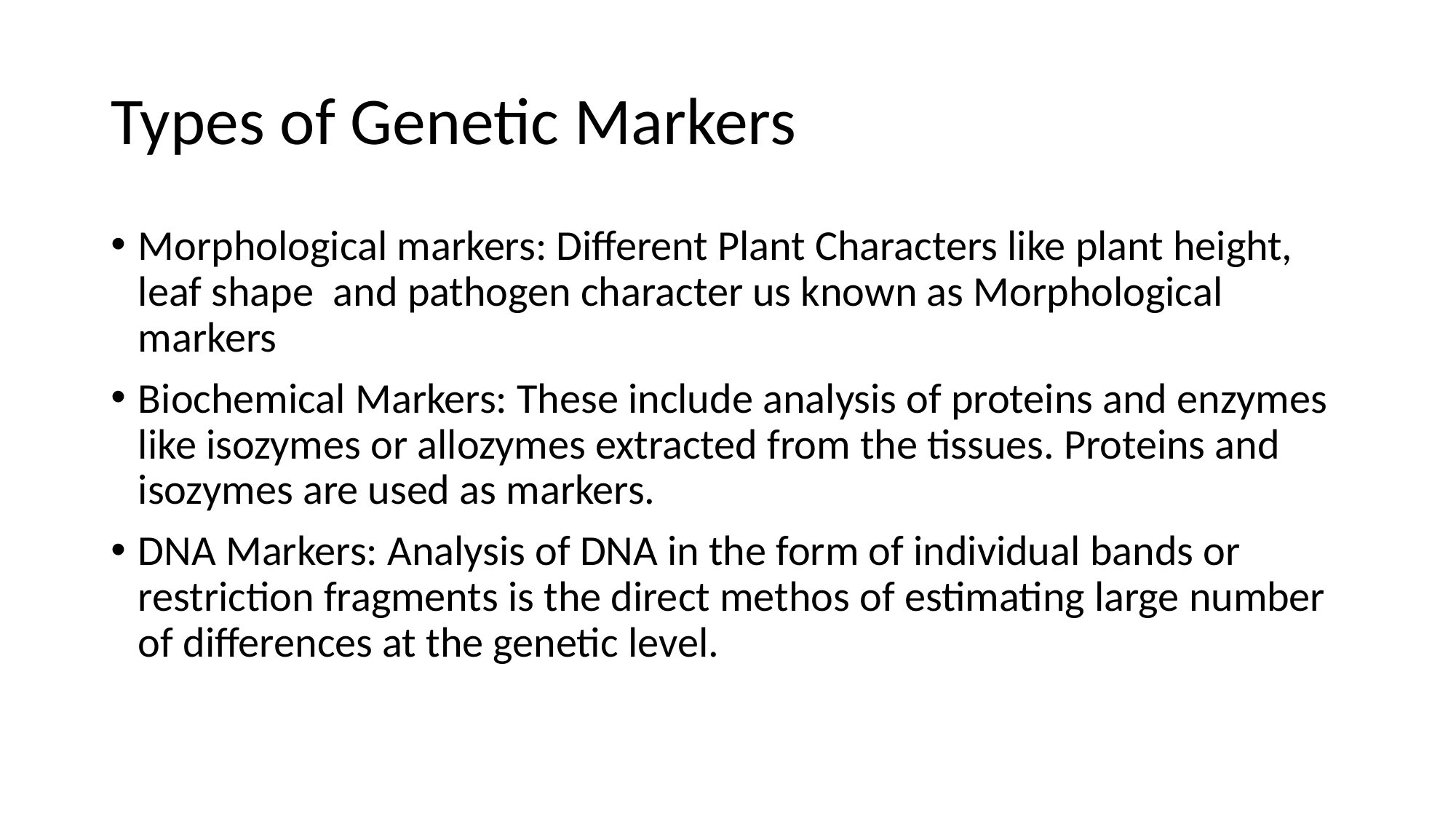

# Types of Genetic Markers
Morphological markers: Different Plant Characters like plant height, leaf shape  and pathogen character us known as Morphological markers
Biochemical Markers: These include analysis of proteins and enzymes like isozymes or allozymes extracted from the tissues. Proteins and isozymes are used as markers.
DNA Markers: Analysis of DNA in the form of individual bands or restriction fragments is the direct methos of estimating large number of differences at the genetic level.